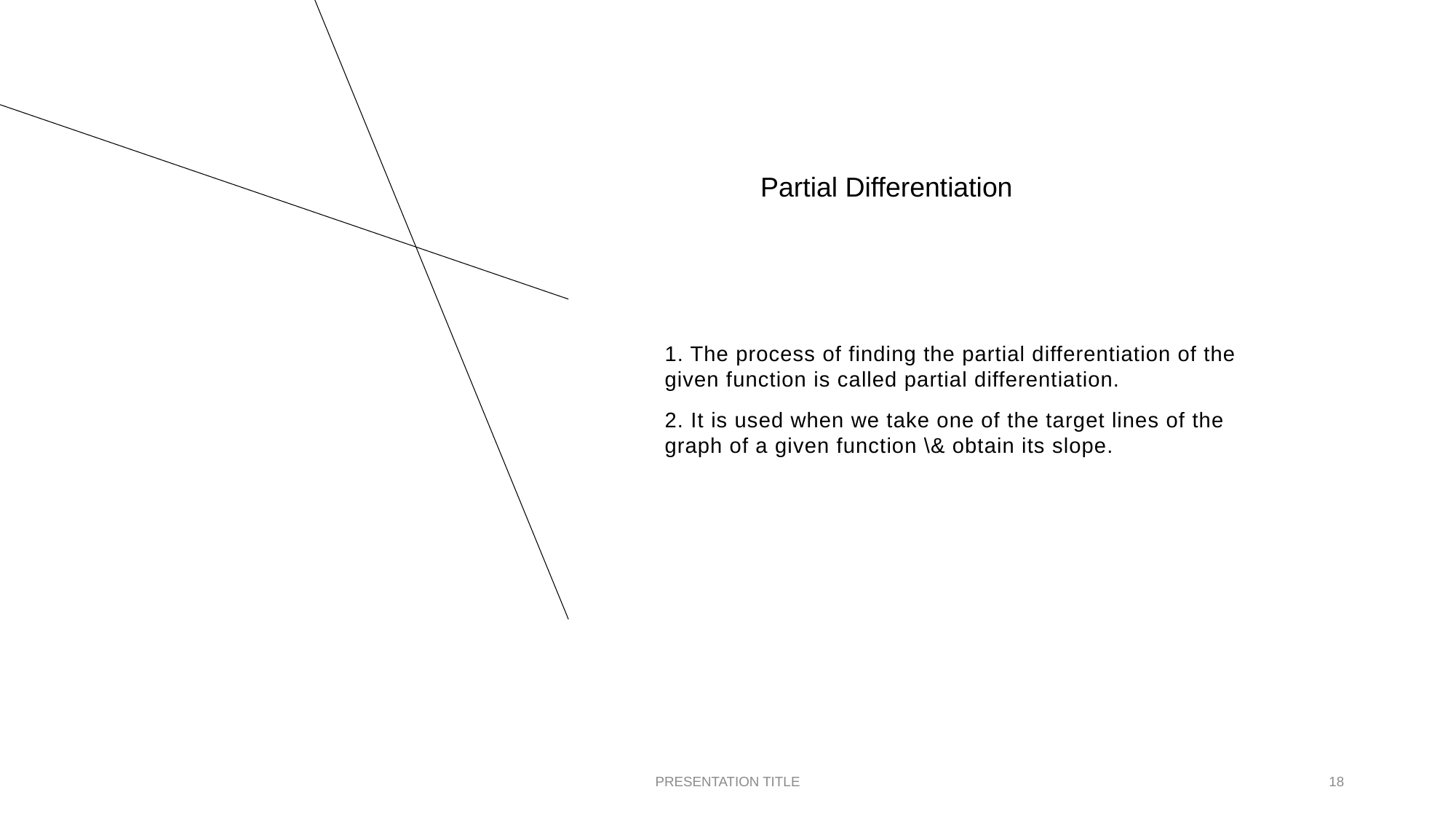

Partial Differentiation

1. The process of finding the partial differentiation of the given function is called partial differentiation.
2. It is used when we take one of the target lines of the graph of a given function \& obtain its slope.
PRESENTATION TITLE
18